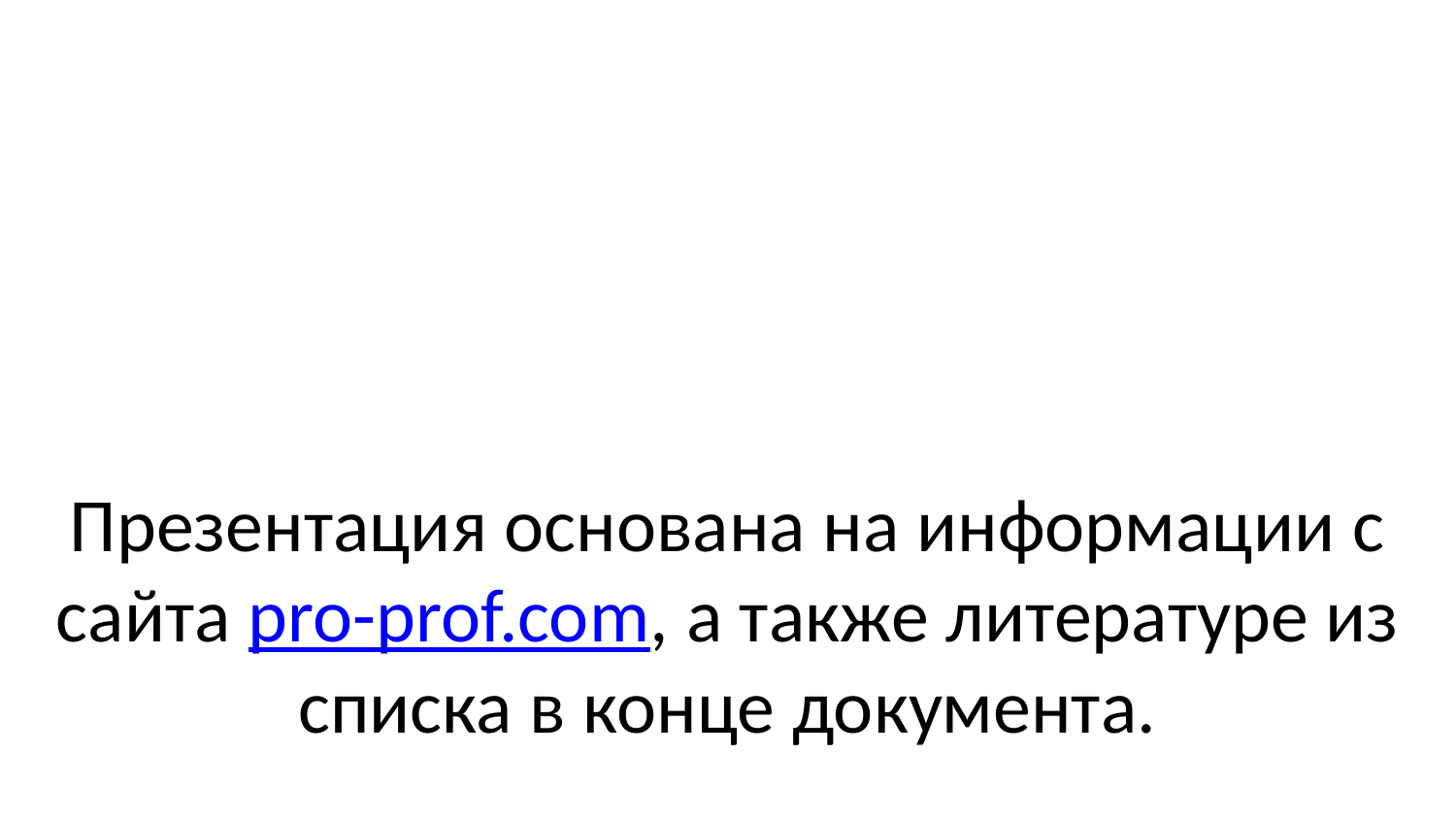

# Презентация основана на информации с сайта pro-prof.com, а также литературе из списка в конце документа.